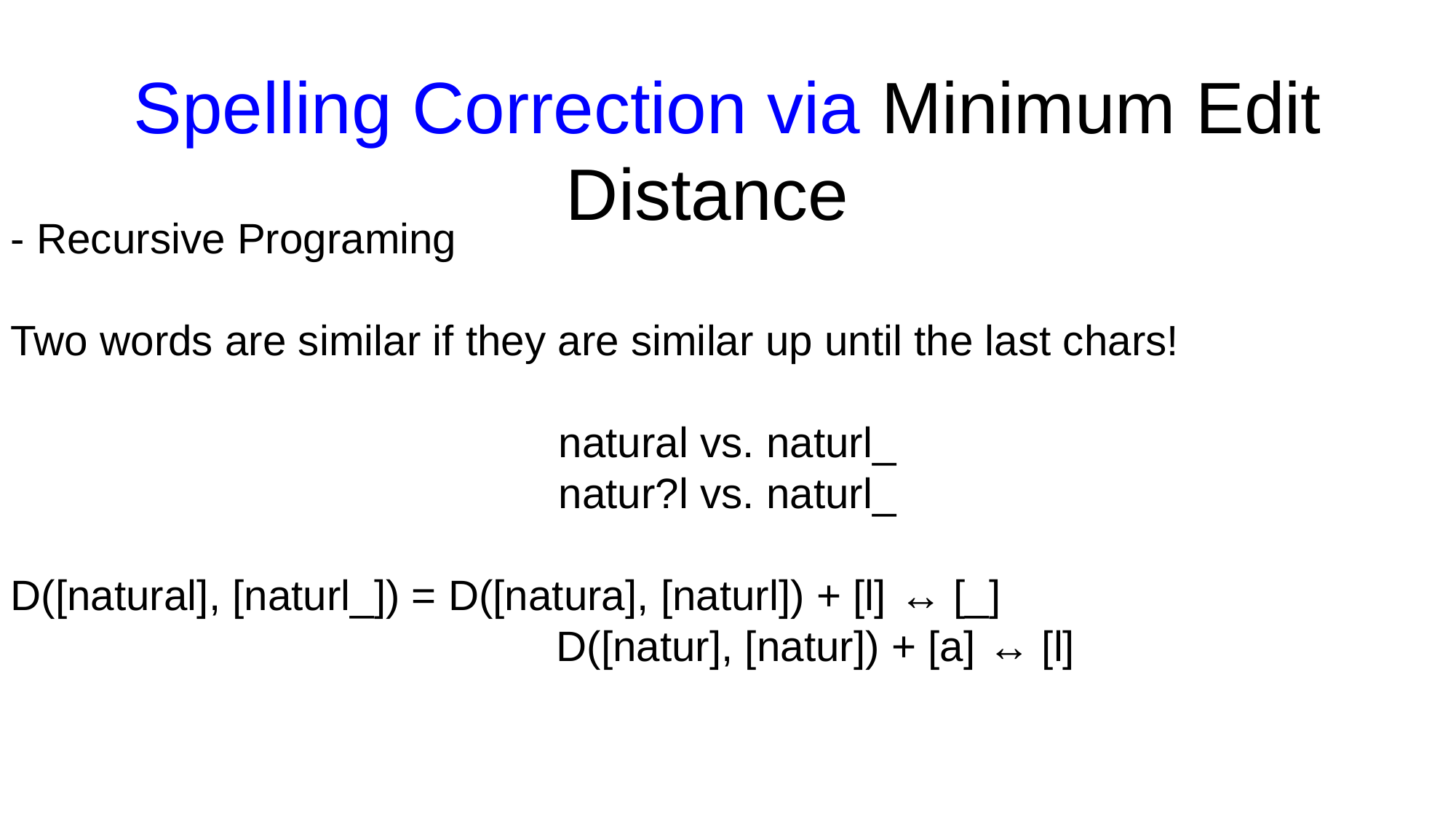

Spelling Correction via Minimum Edit Distance
- Recursive Programing

Two words are similar if they are similar up until the last chars!

natural vs. naturl_
natur?l vs. naturl_

D([natural], [naturl_]) = D([natura], [naturl]) + [l] ↔ [_]
					D([natur], [natur]) + [a] ↔ [l]